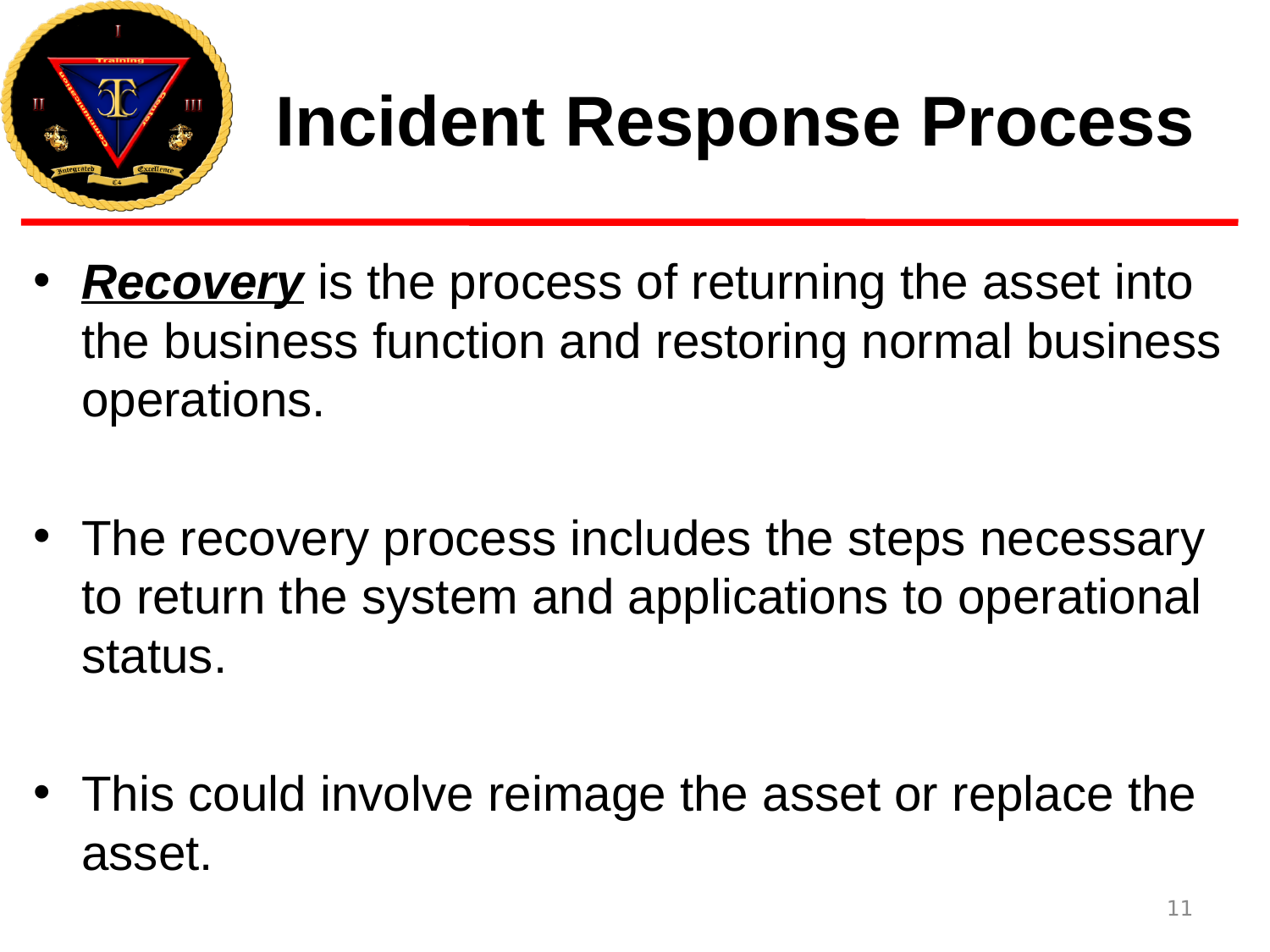

# Incident Response Process
Recovery is the process of returning the asset into the business function and restoring normal business operations.

The recovery process includes the steps necessary to return the system and applications to operational status.

This could involve reimage the asset or replace the asset.
11